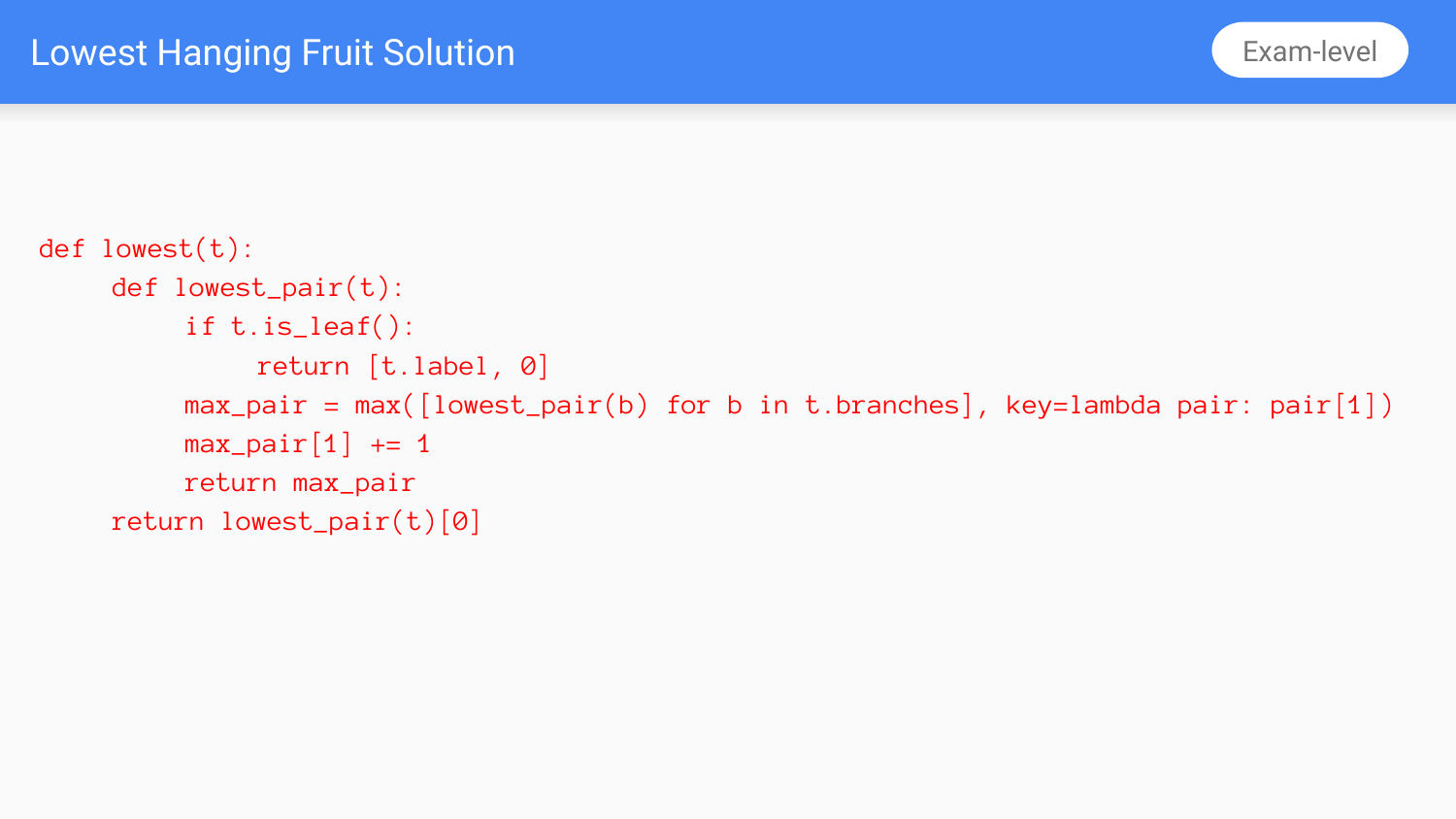

# Lowest Hanging Fruit Solution
Exam-level
def lowest(t):
def lowest_pair(t):
if t.is_leaf():
return [t.label, 0]
max_pair = max([lowest_pair(b) for b in t.branches], key=lambda pair: pair[1])
max_pair[1] += 1
return max_pair
return lowest_pair(t)[0]